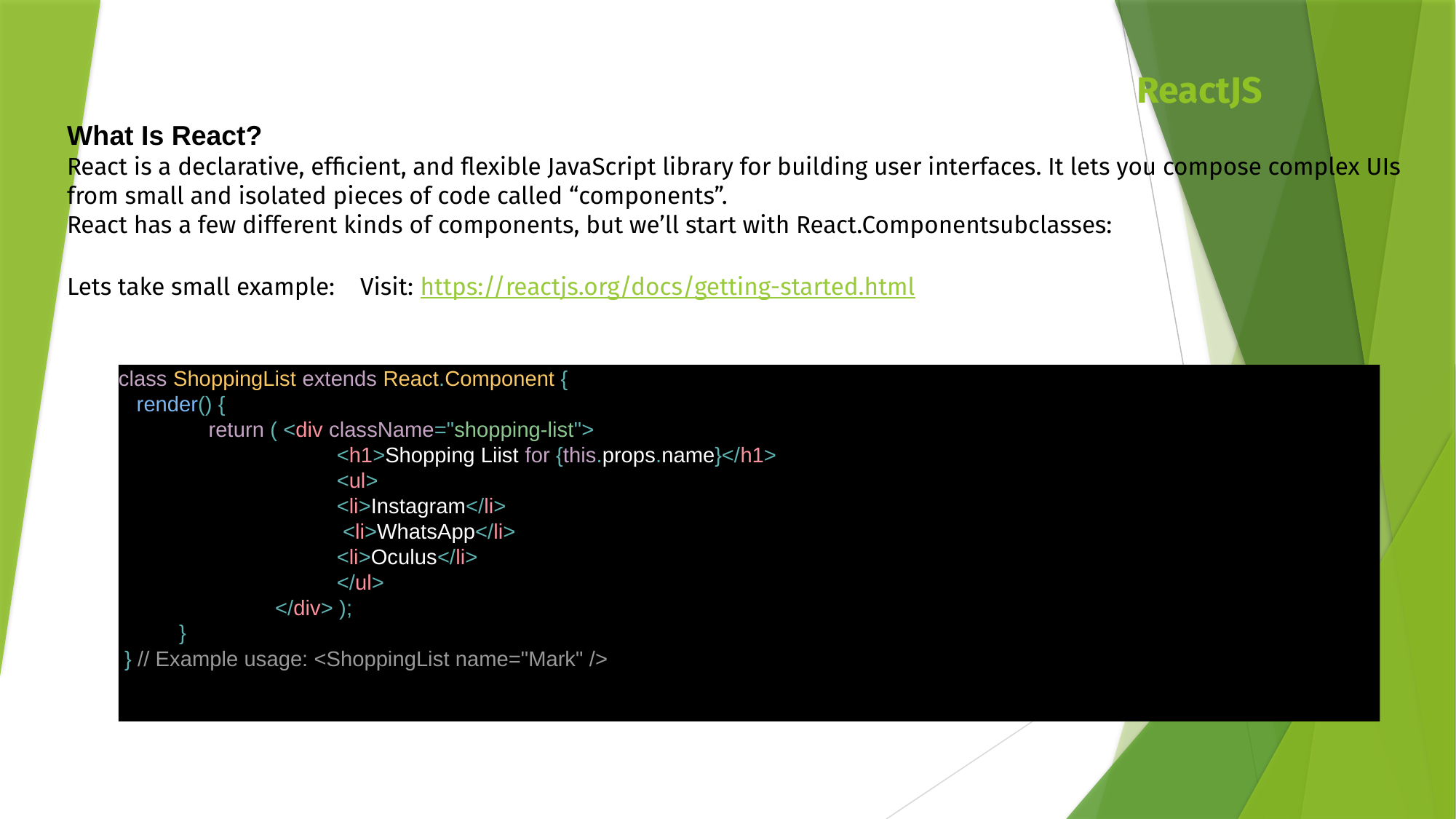

# ReactJS
What Is React?
React is a declarative, efficient, and flexible JavaScript library for building user interfaces. It lets you compose complex UIs from small and isolated pieces of code called “components”.
React has a few different kinds of components, but we’ll start with React.Componentsubclasses:

Lets take small example:    Visit: https://reactjs.org/docs/getting-started.html

class ShoppingList extends React.Component {
   render() {
               return ( <div className="shopping-list">
 		<h1>Shopping Liist for {this.props.name}</h1>
<ul>
<li>Instagram</li>
 <li>WhatsApp</li>
<li>Oculus</li>
</ul>
                 </div> );
 }
 } // Example usage: <ShoppingList name="Mark" />